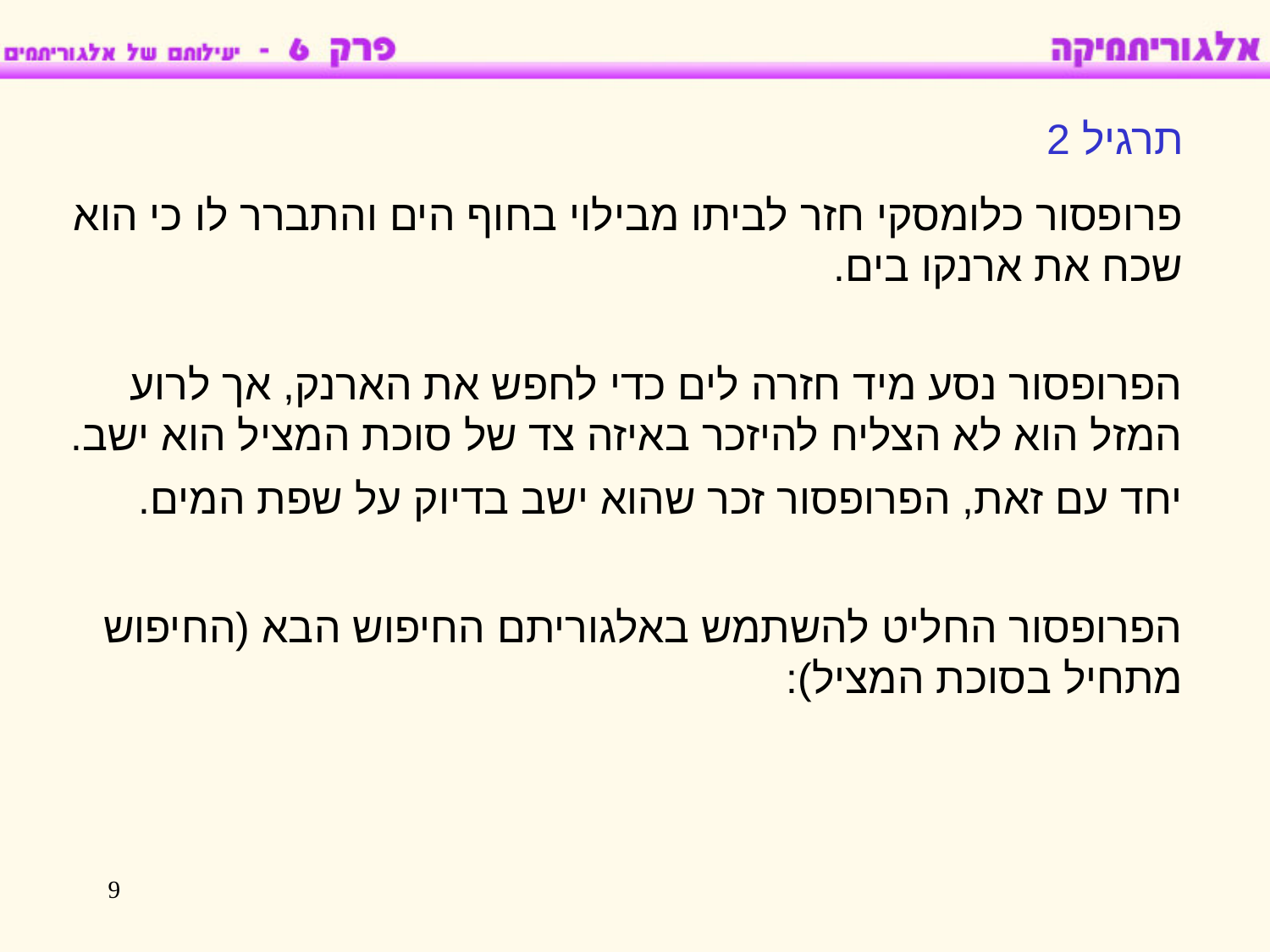

תרגיל 2
פרופסור כלומסקי חזר לביתו מבילוי בחוף הים והתברר לו כי הוא שכח את ארנקו בים.
הפרופסור נסע מיד חזרה לים כדי לחפש את הארנק, אך לרוע המזל הוא לא הצליח להיזכר באיזה צד של סוכת המציל הוא ישב.
יחד עם זאת, הפרופסור זכר שהוא ישב בדיוק על שפת המים.
הפרופסור החליט להשתמש באלגוריתם החיפוש הבא (החיפוש מתחיל בסוכת המציל):
9